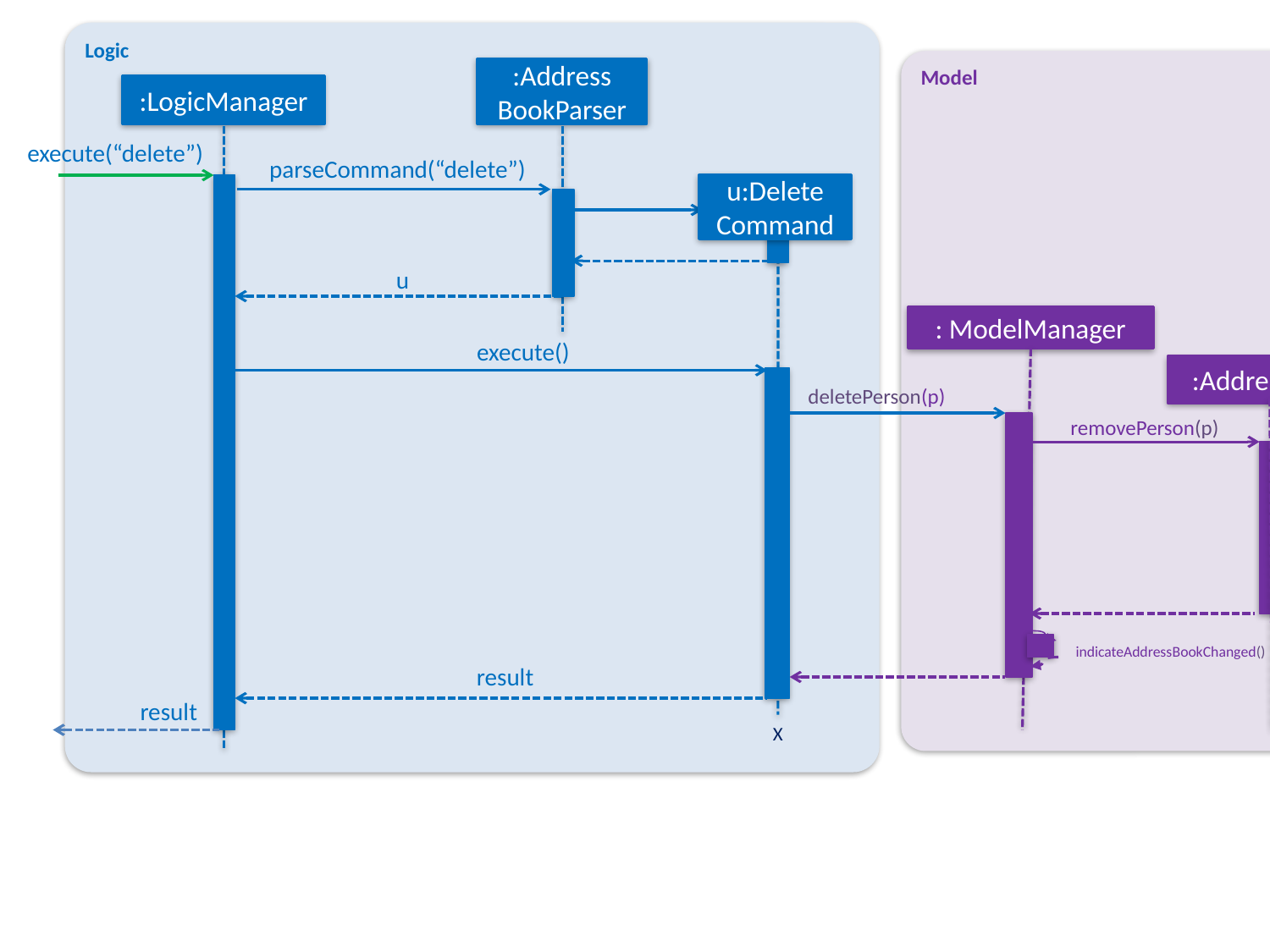

Logic
Model
:Address
BookParser
:LogicManager
execute(“delete”)
parseCommand(“delete”)

u:Delete
Command

u
: ModelManager
execute()
:AddressBook

:UniquePersonList
deletePerson(p)
:UniquePersonListHelper

removePerson(p)
remove(p)

remove(p)

updateInternalList()

indicateAddressBookChanged()
result
result
X